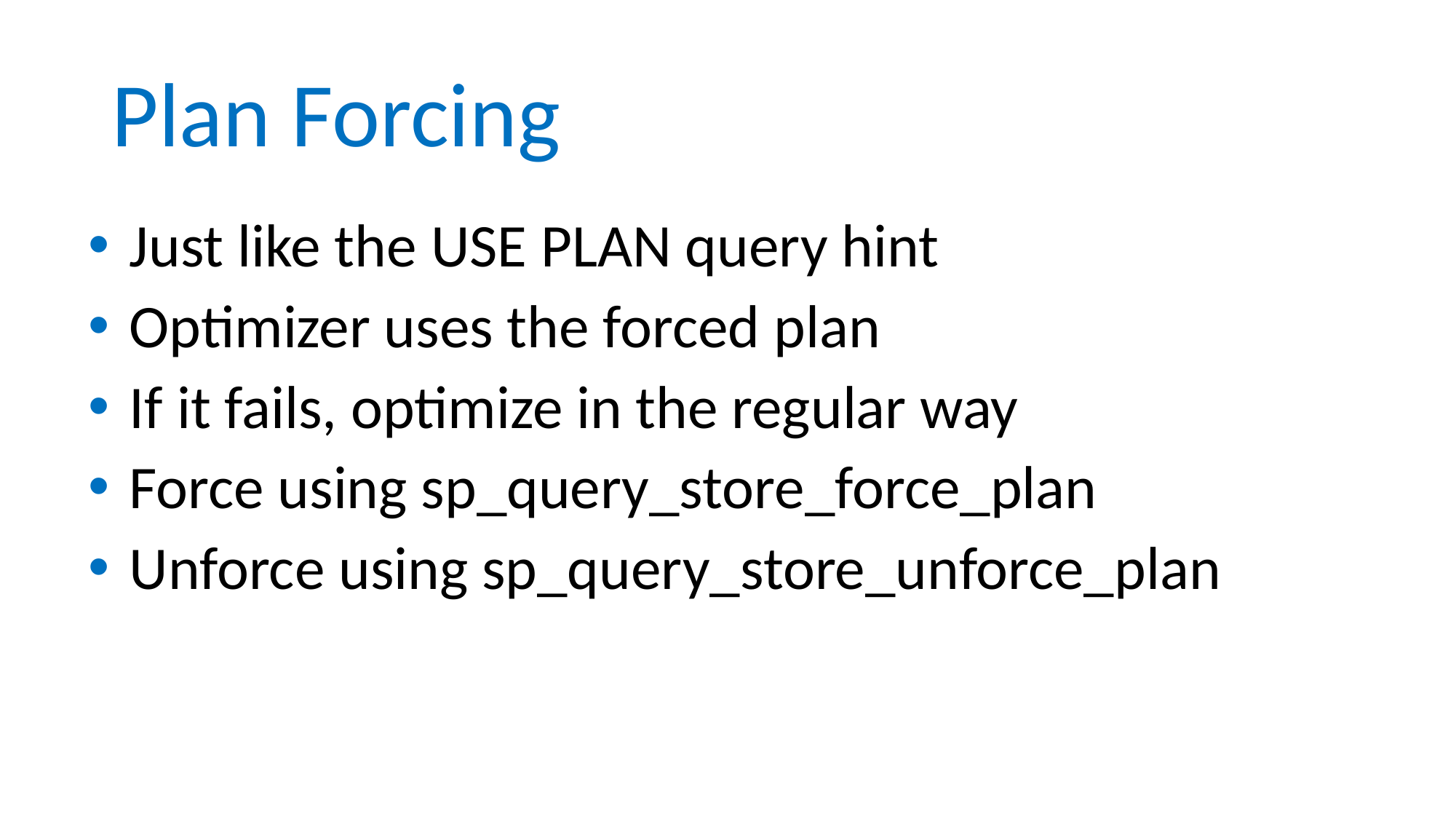

# Plan Forcing
 Just like the USE PLAN query hint
 Optimizer uses the forced plan
 If it fails, optimize in the regular way
 Force using sp_query_store_force_plan
 Unforce using sp_query_store_unforce_plan